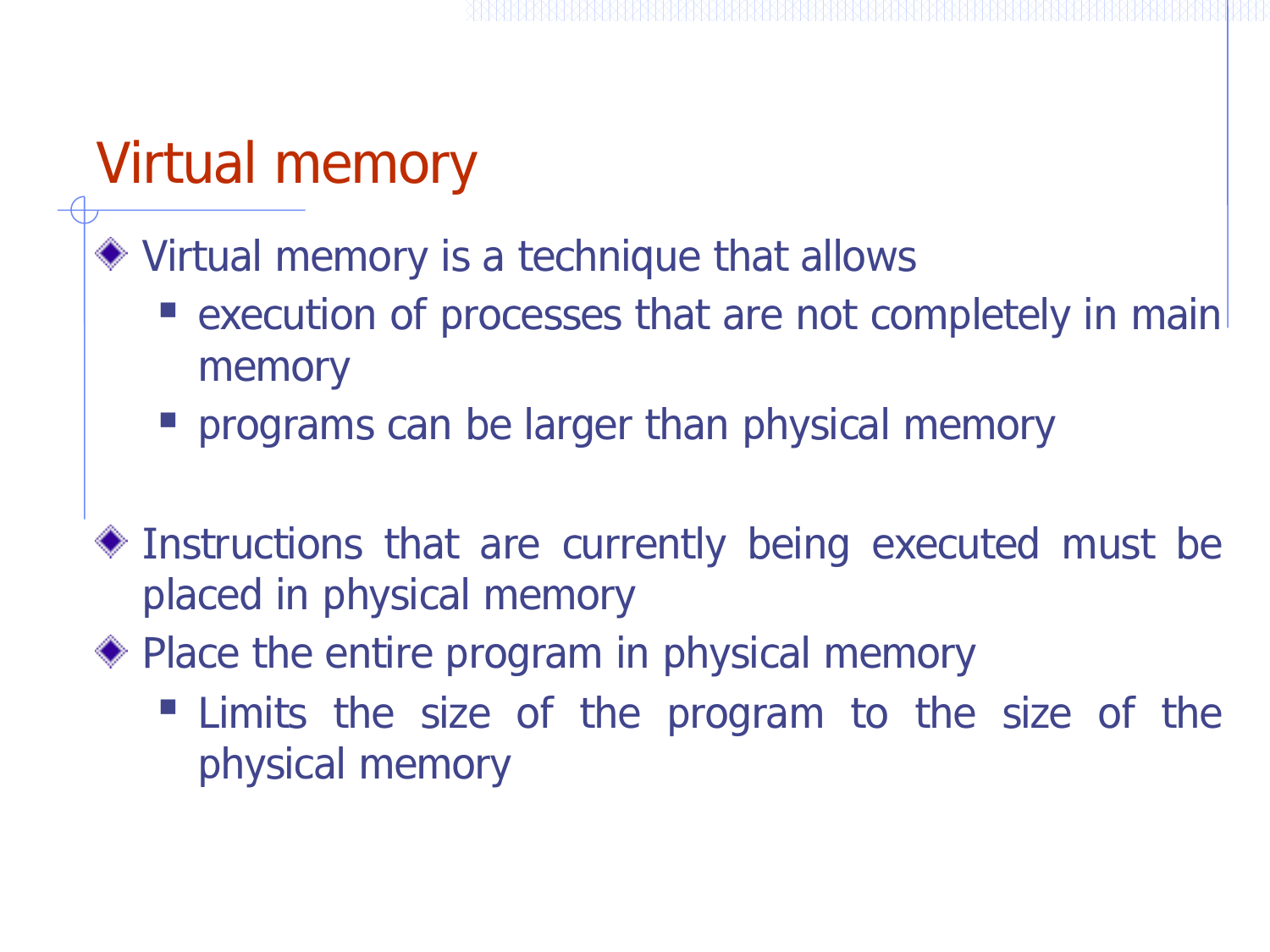

# Virtual memory
Virtual memory is a technique that allows
execution of processes that are not completely in main memory
programs can be larger than physical memory

Instructions that are currently being executed must be placed in physical memory
Place the entire program in physical memory
Limits the size of the program to the size of the physical memory